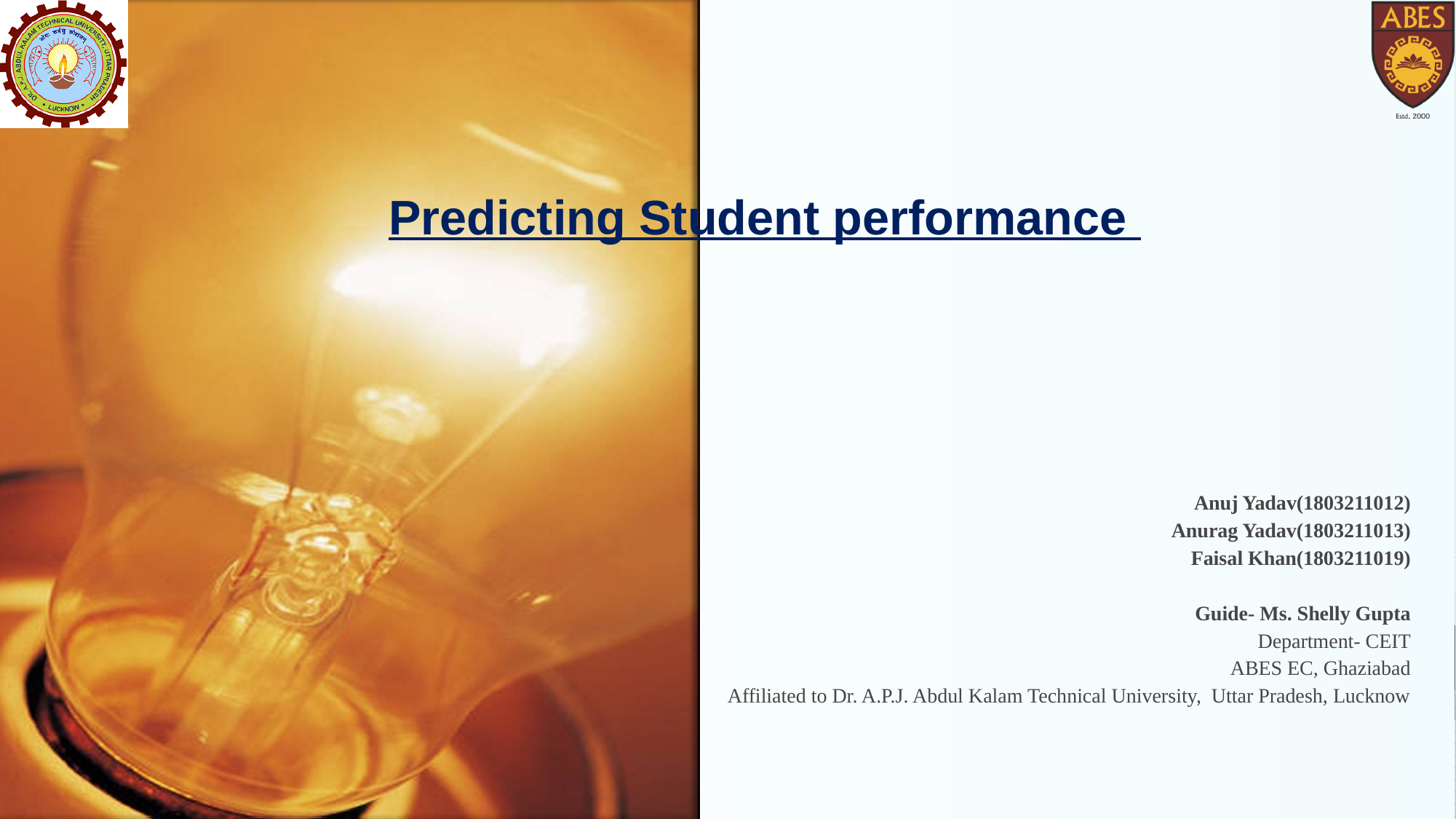

# Predicting Student performance

Anuj Yadav(1803211012)
Anurag Yadav(1803211013)
Faisal Khan(1803211019)

Guide- Ms. Shelly Gupta
Department- CEIT
ABES EC, Ghaziabad
Affiliated to Dr. A.P.J. Abdul Kalam Technical University,  Uttar Pradesh, Lucknow